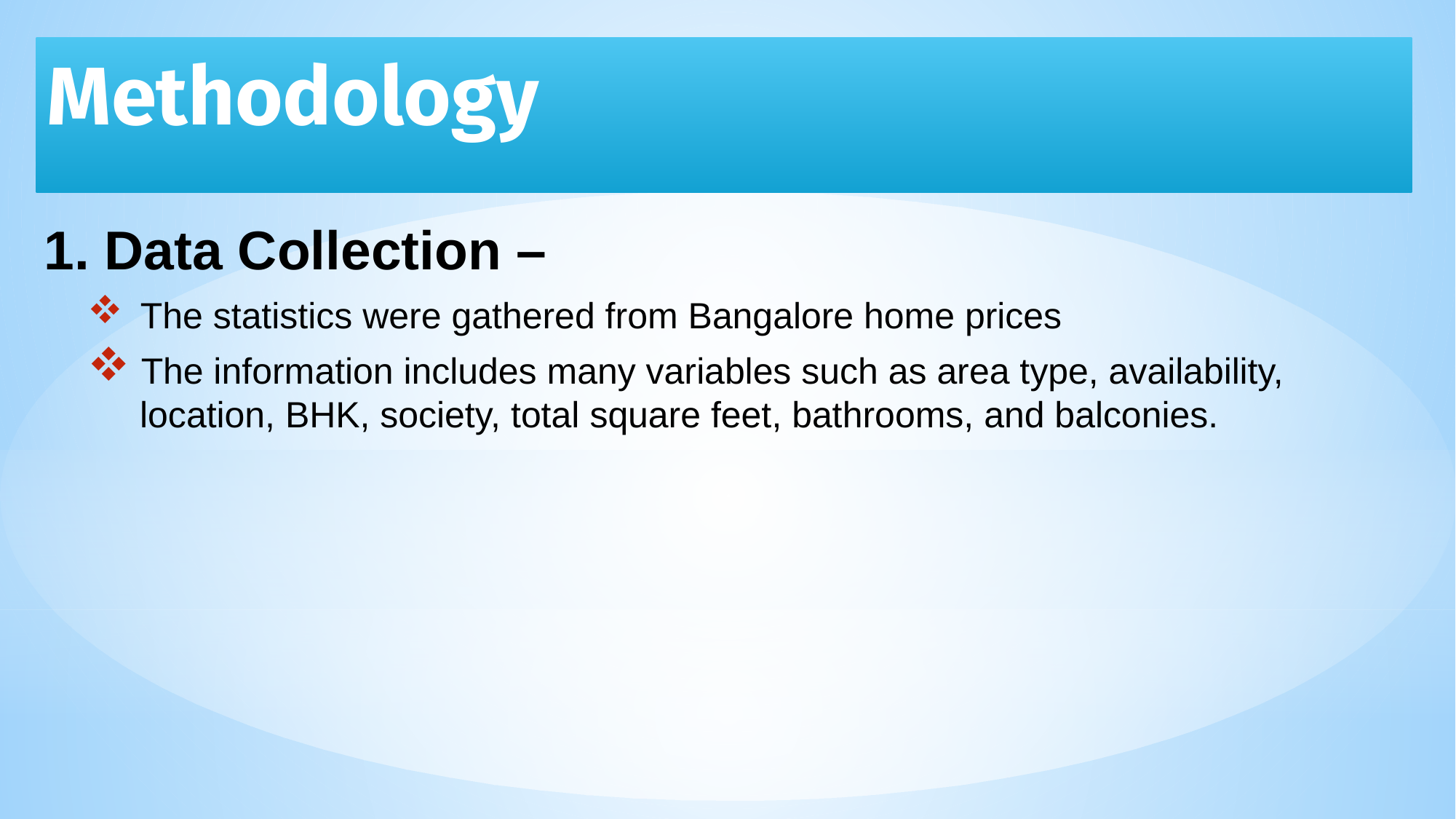

# Methodology
1. Data Collection –
  The statistics were gathered from Bangalore home prices
 The information includes many variables such as area type, availability,
   location, BHK, society, total square feet, bathrooms, and balconies.